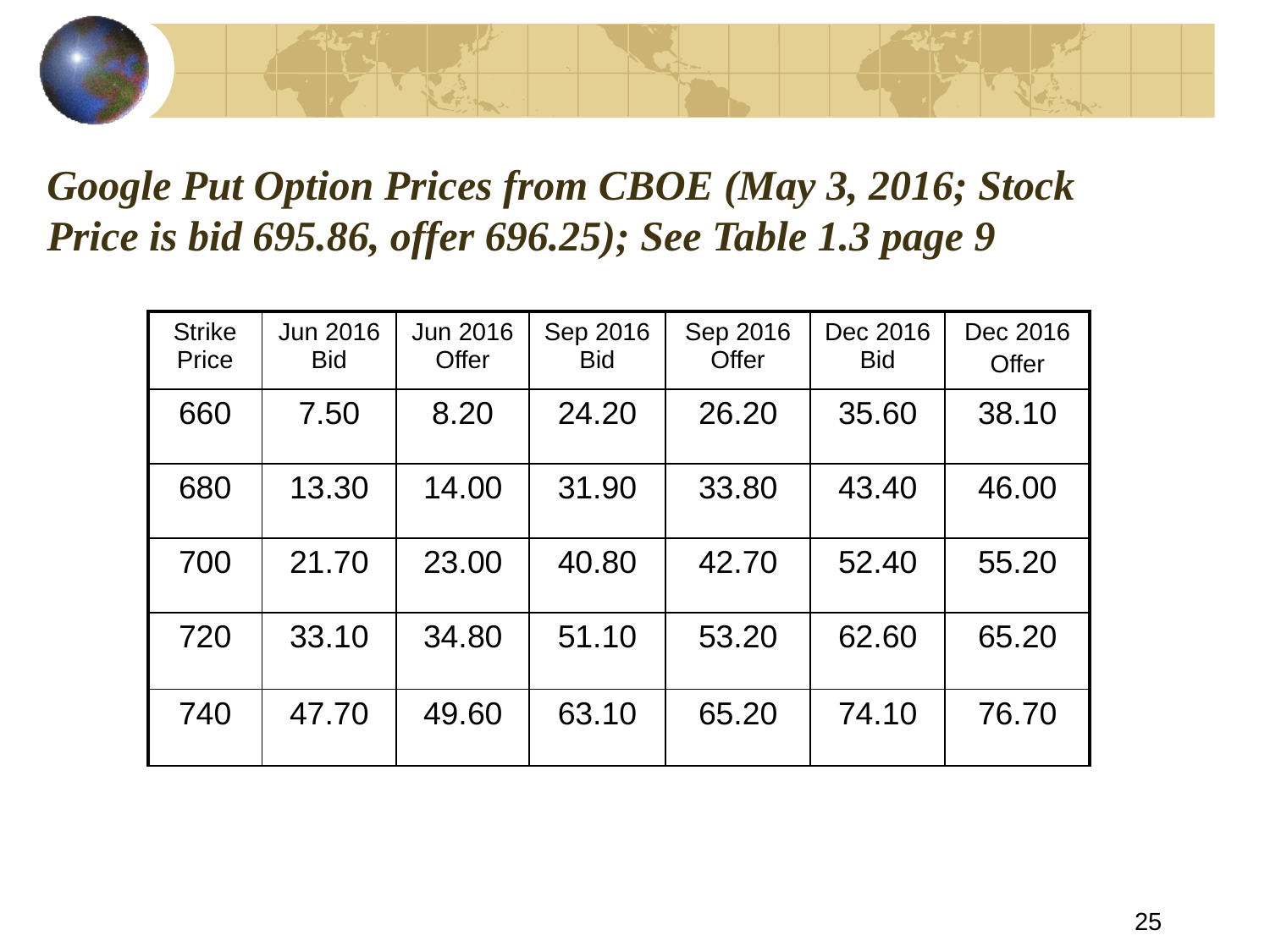

# Google Put Option Prices from CBOE (May 3, 2016; Stock Price is bid 695.86, offer 696.25); See Table 1.3 page 9
| Strike Price | Jun 2016 Bid | Jun 2016 Offer | Sep 2016 Bid | Sep 2016 Offer | Dec 2016 Bid | Dec 2016 Offer |
| --- | --- | --- | --- | --- | --- | --- |
| 660 | 7.50 | 8.20 | 24.20 | 26.20 | 35.60 | 38.10 |
| 680 | 13.30 | 14.00 | 31.90 | 33.80 | 43.40 | 46.00 |
| 700 | 21.70 | 23.00 | 40.80 | 42.70 | 52.40 | 55.20 |
| 720 | 33.10 | 34.80 | 51.10 | 53.20 | 62.60 | 65.20 |
| 740 | 47.70 | 49.60 | 63.10 | 65.20 | 74.10 | 76.70 |
25